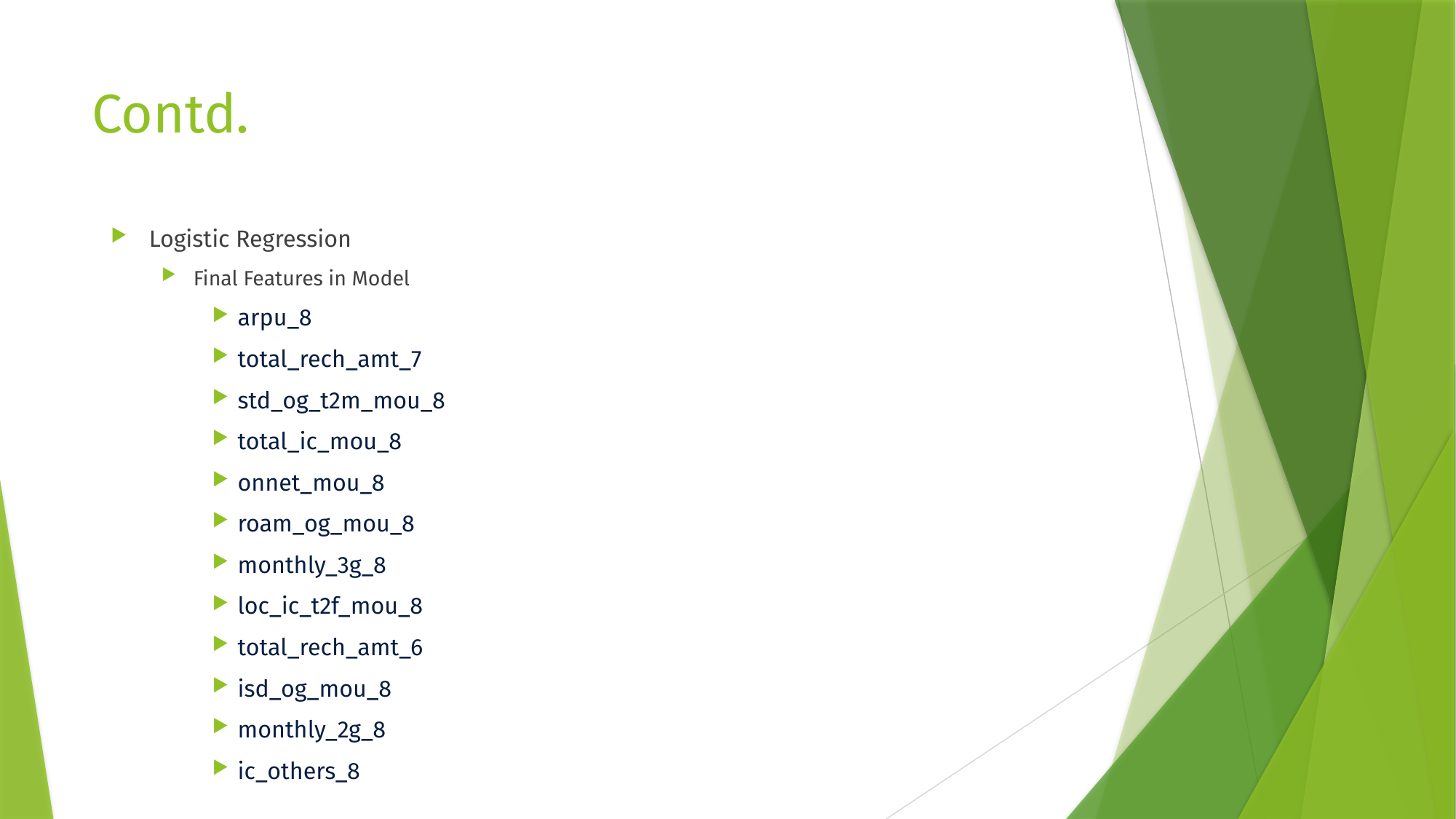

# Contd.
Logistic Regression
Final Features in Model
arpu_8
total_rech_amt_7
std_og_t2m_mou_8
total_ic_mou_8
onnet_mou_8
roam_og_mou_8
monthly_3g_8
loc_ic_t2f_mou_8
total_rech_amt_6
isd_og_mou_8
monthly_2g_8
ic_others_8